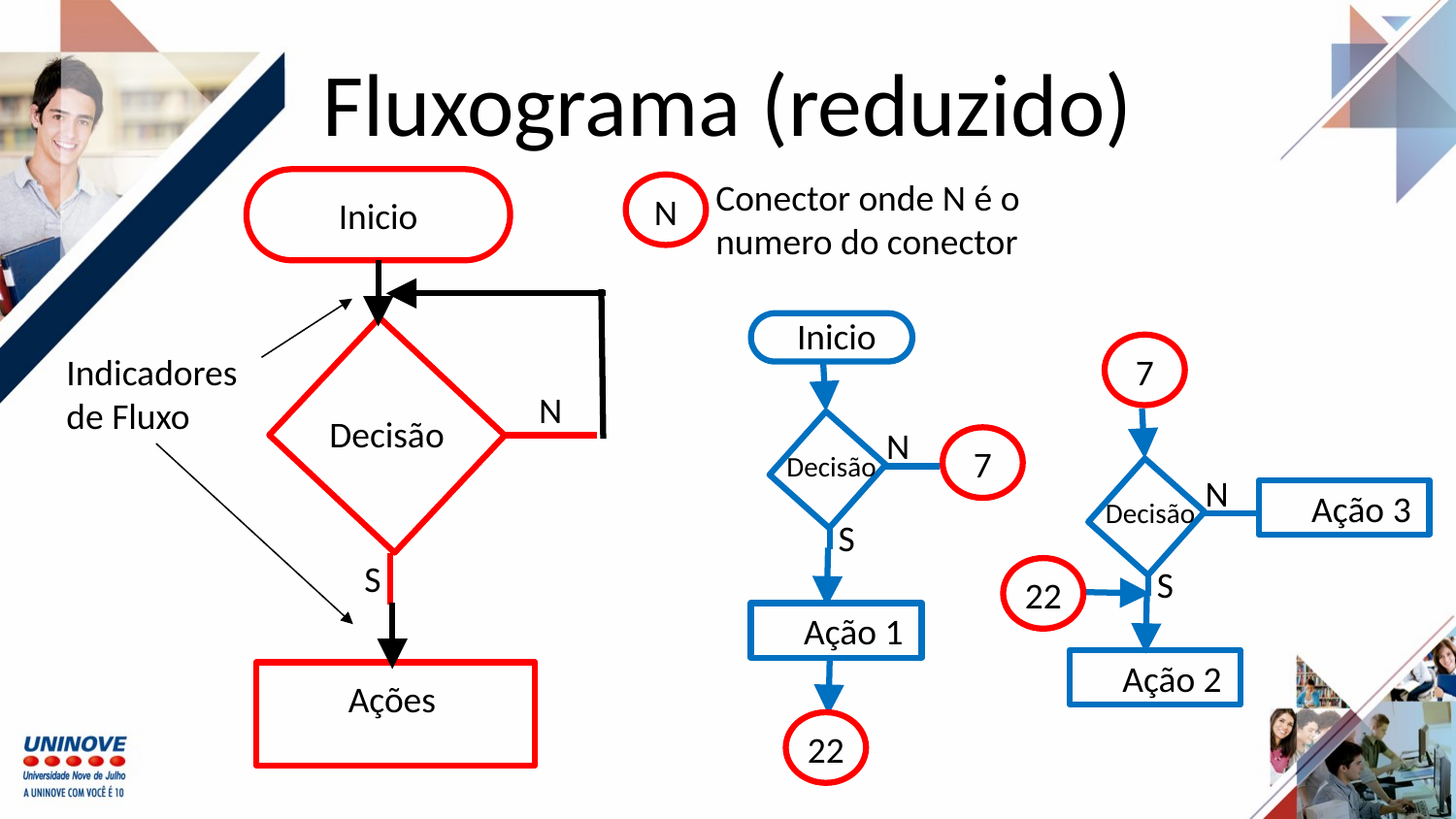

# Fluxograma (reduzido)
Conector onde N é o numero do conector

Inicio

N
Inicio

7
Indicadores
de Fluxo

N
Decisão
S
N

7
Decisão
N

Ação 3

Decisão
S
S

22
Ação 1

Ação 2

Ações

22